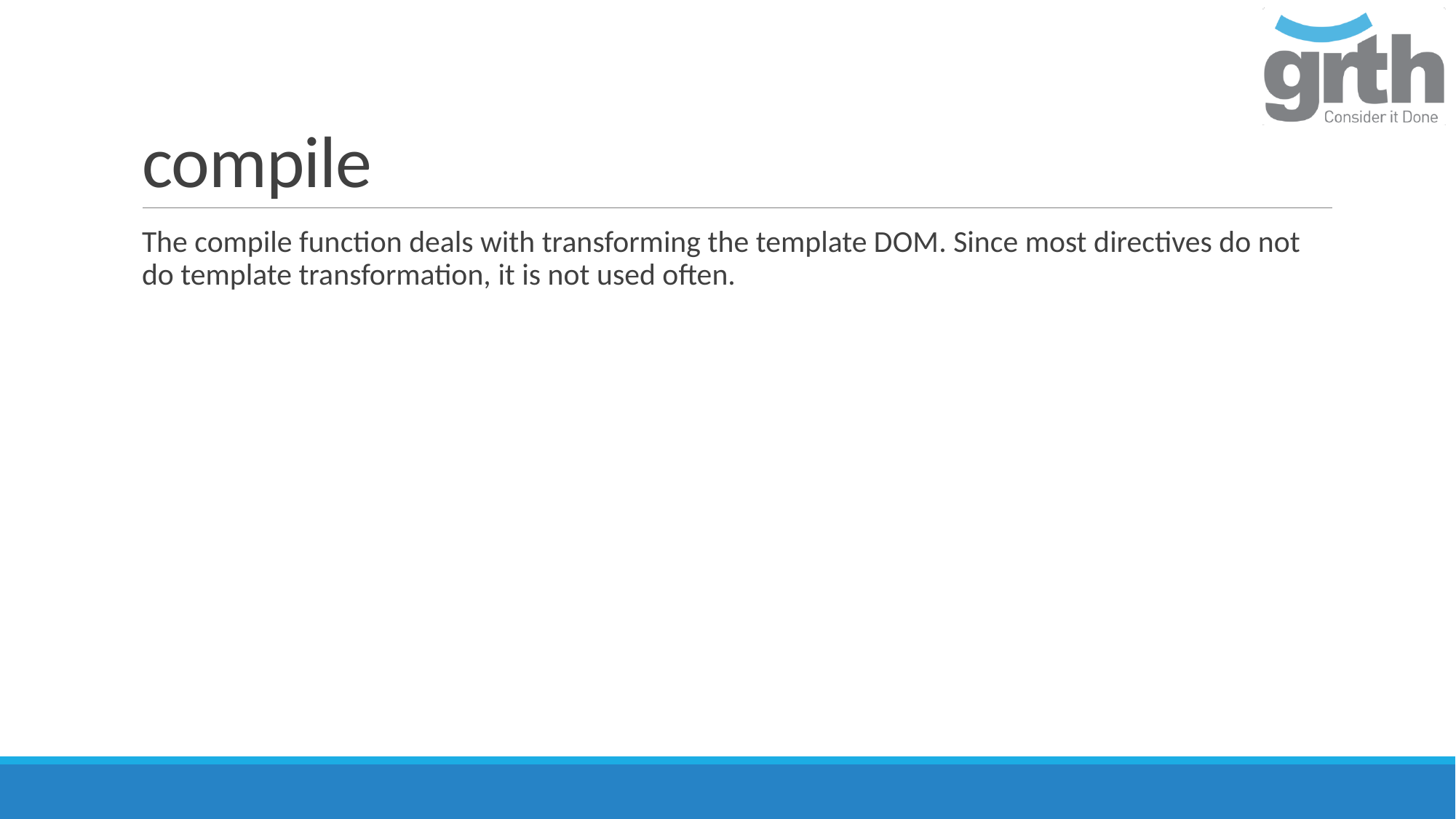

# compile
The compile function deals with transforming the template DOM. Since most directives do not do template transformation, it is not used often.